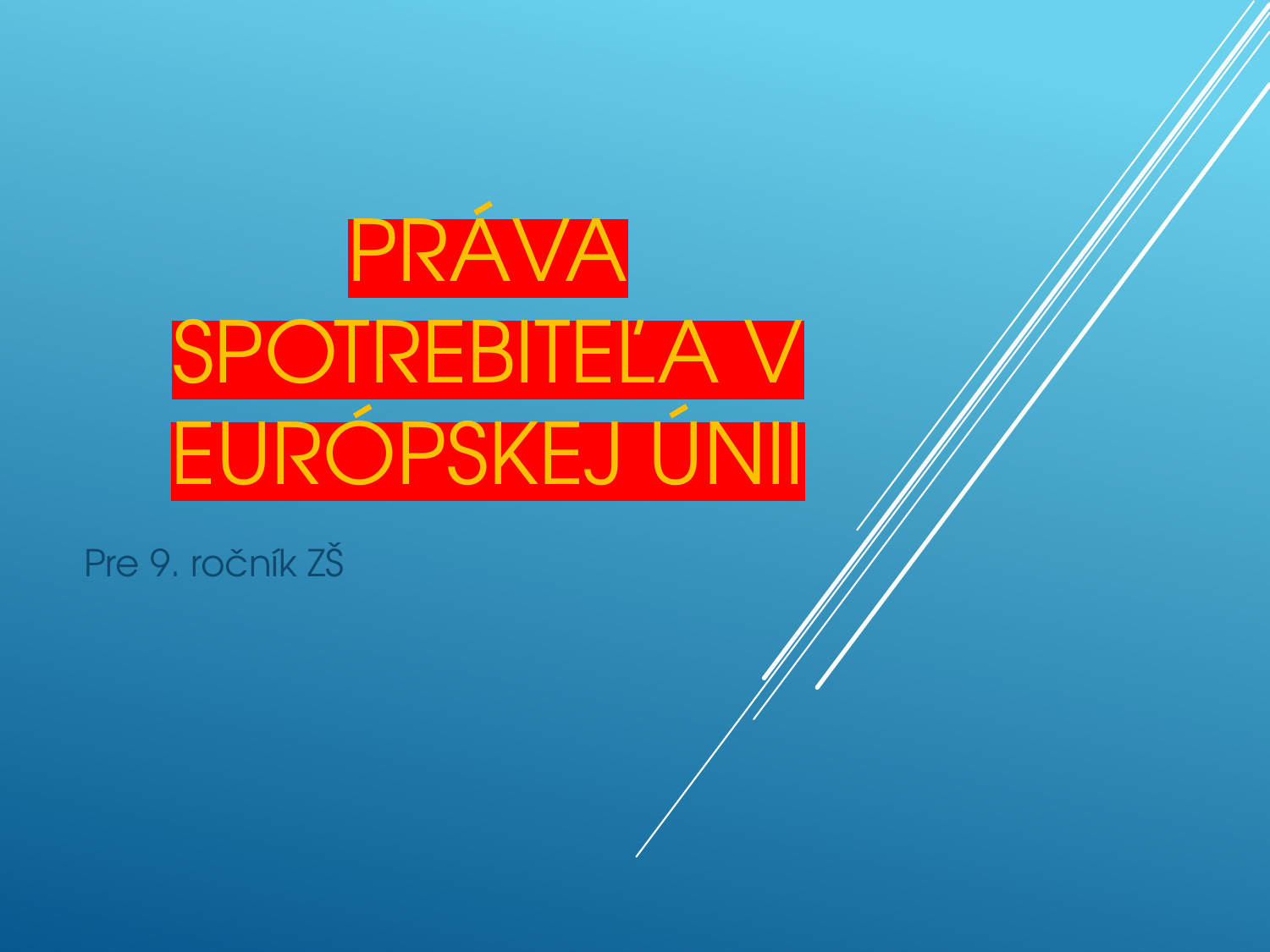

# Práva spotrebiteľa v Európskej únii
Pre 9. ročník ZŠ